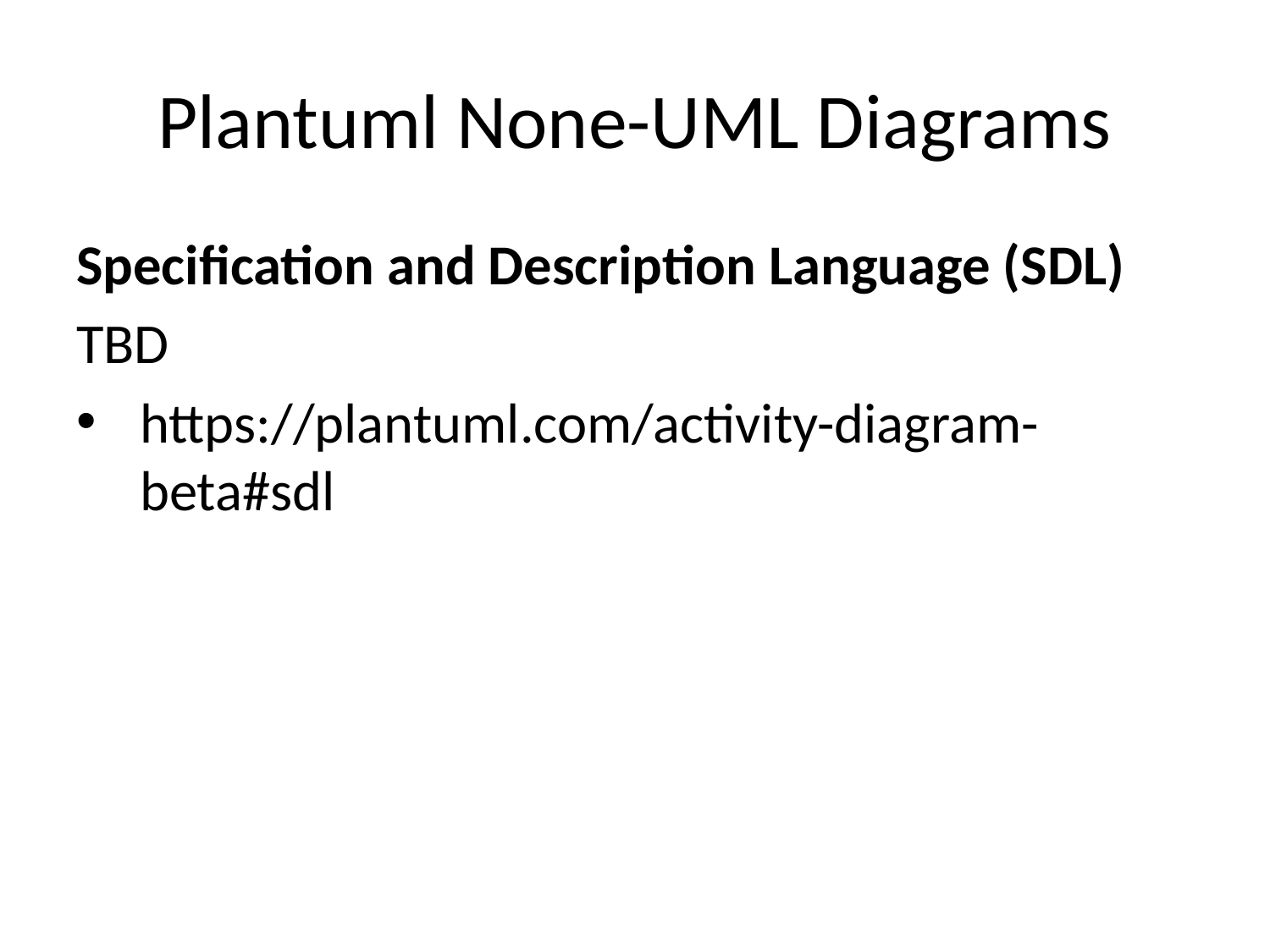

# Plantuml None-UML Diagrams
Specification and Description Language (SDL)
TBD
https://plantuml.com/activity-diagram-beta#sdl